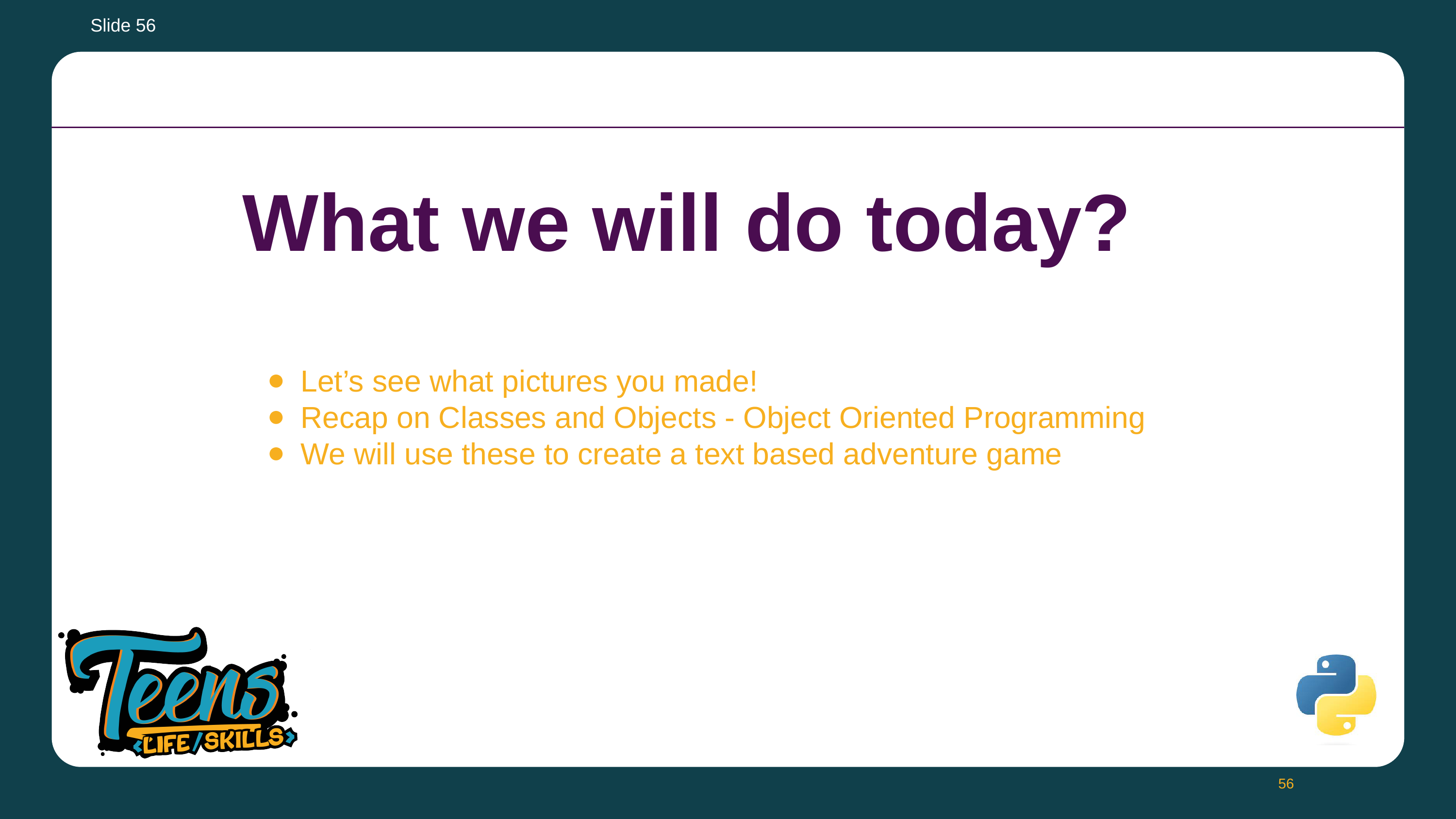

Slide 56
Let’s see what pictures you made!
Recap on Classes and Objects - Object Oriented Programming
We will use these to create a text based adventure game

56